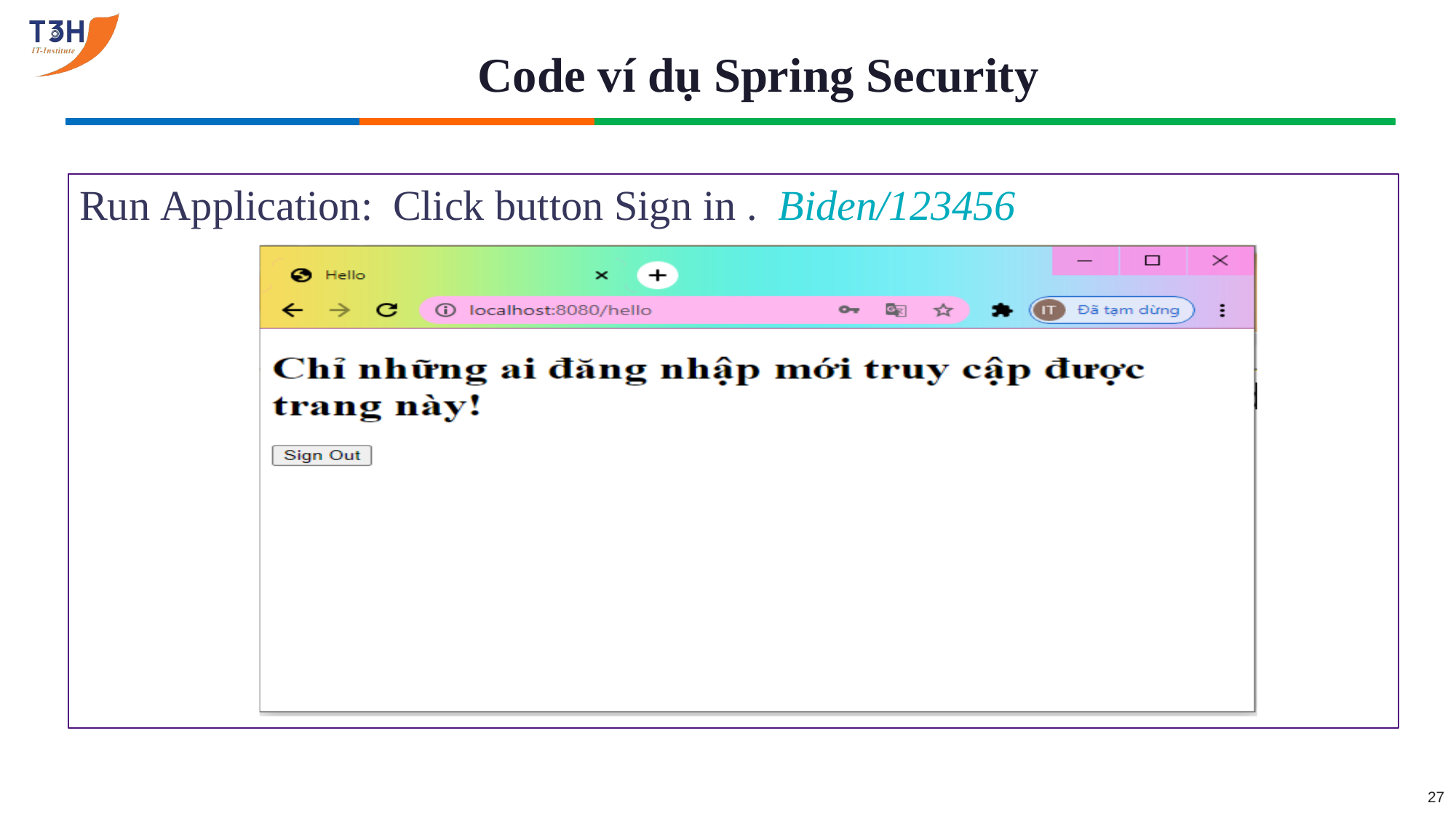

# Code ví dụ Spring Security

Run Application:	Click button Sign in .	Biden/123456

27